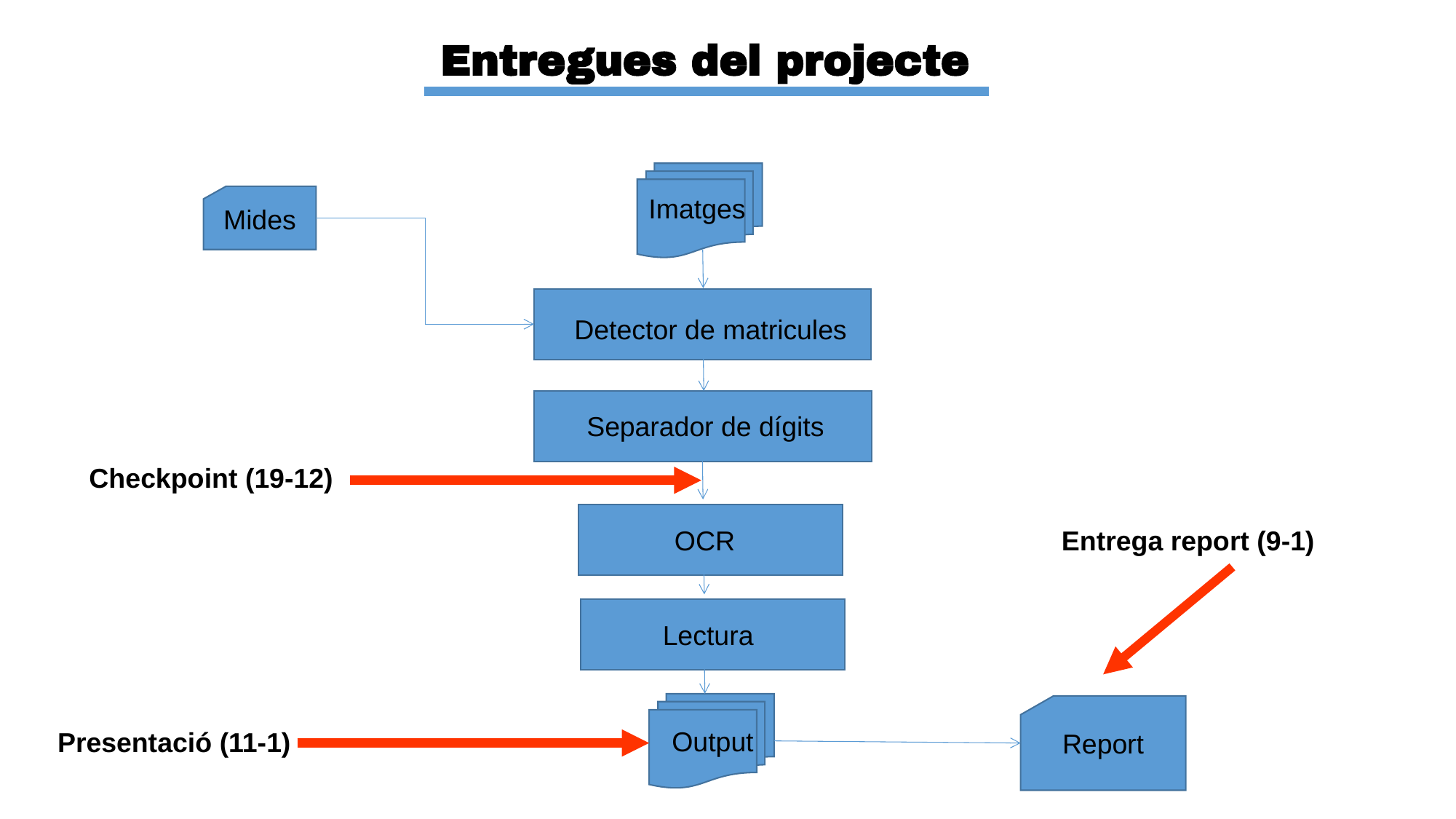

# Entregues del projecte

Imatges
Mides

Detector de matricules

Separador de dígits
Checkpoint (19-12)

Entrega report (9-1)
OCR

Lectura

Output
Presentació (11-1)
Report